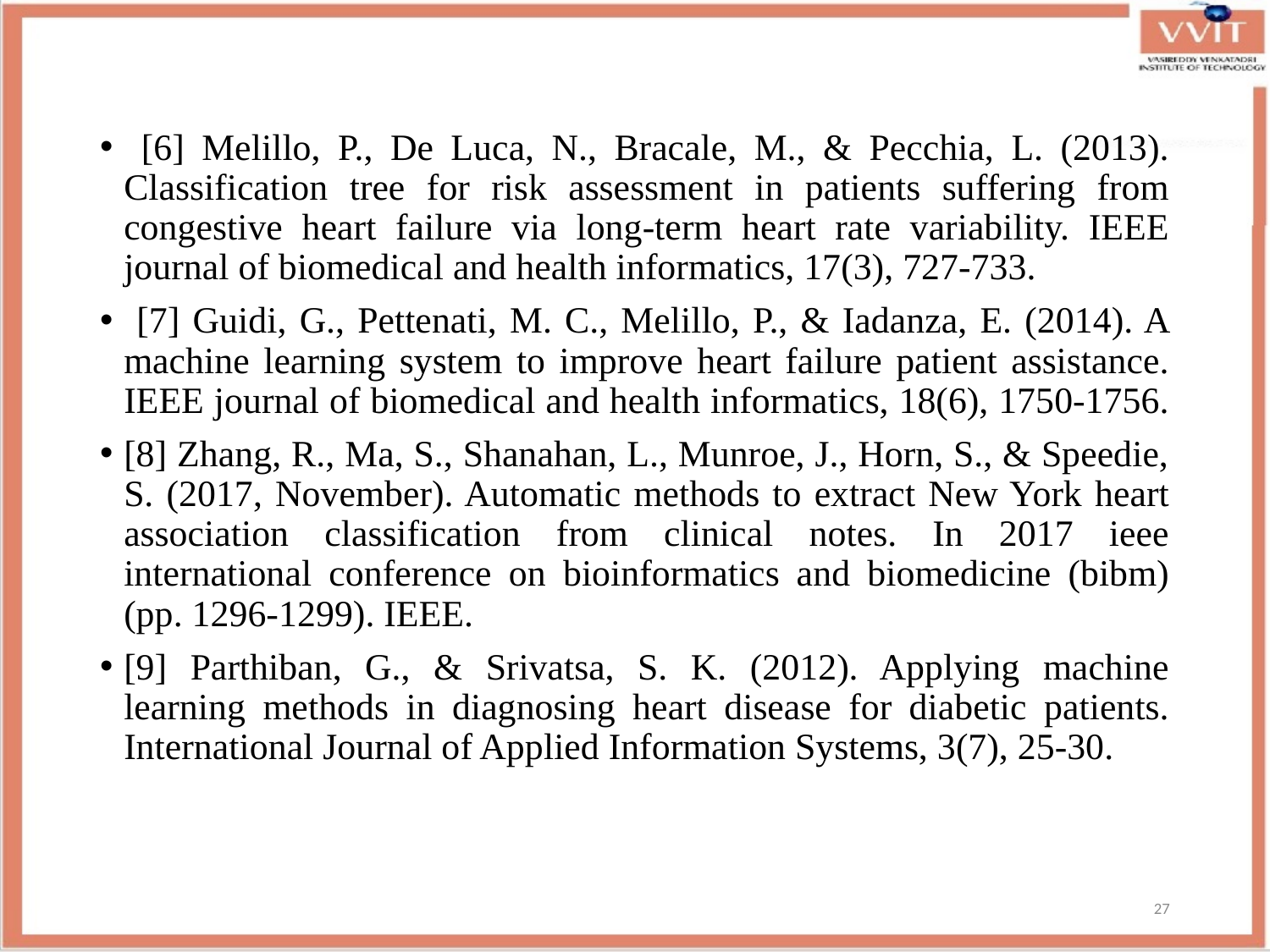

#
 [6] Melillo, P., De Luca, N., Bracale, M., & Pecchia, L. (2013). Classification tree for risk assessment in patients suffering from congestive heart failure via long-term heart rate variability. IEEE journal of biomedical and health informatics, 17(3), 727-733.
 [7] Guidi, G., Pettenati, M. C., Melillo, P., & Iadanza, E. (2014). A machine learning system to improve heart failure patient assistance. IEEE journal of biomedical and health informatics, 18(6), 1750-1756.
[8] Zhang, R., Ma, S., Shanahan, L., Munroe, J., Horn, S., & Speedie, S. (2017, November). Automatic methods to extract New York heart association classification from clinical notes. In 2017 ieee international conference on bioinformatics and biomedicine (bibm) (pp. 1296-1299). IEEE.
[9] Parthiban, G., & Srivatsa, S. K. (2012). Applying machine learning methods in diagnosing heart disease for diabetic patients. International Journal of Applied Information Systems, 3(7), 25-30.

27